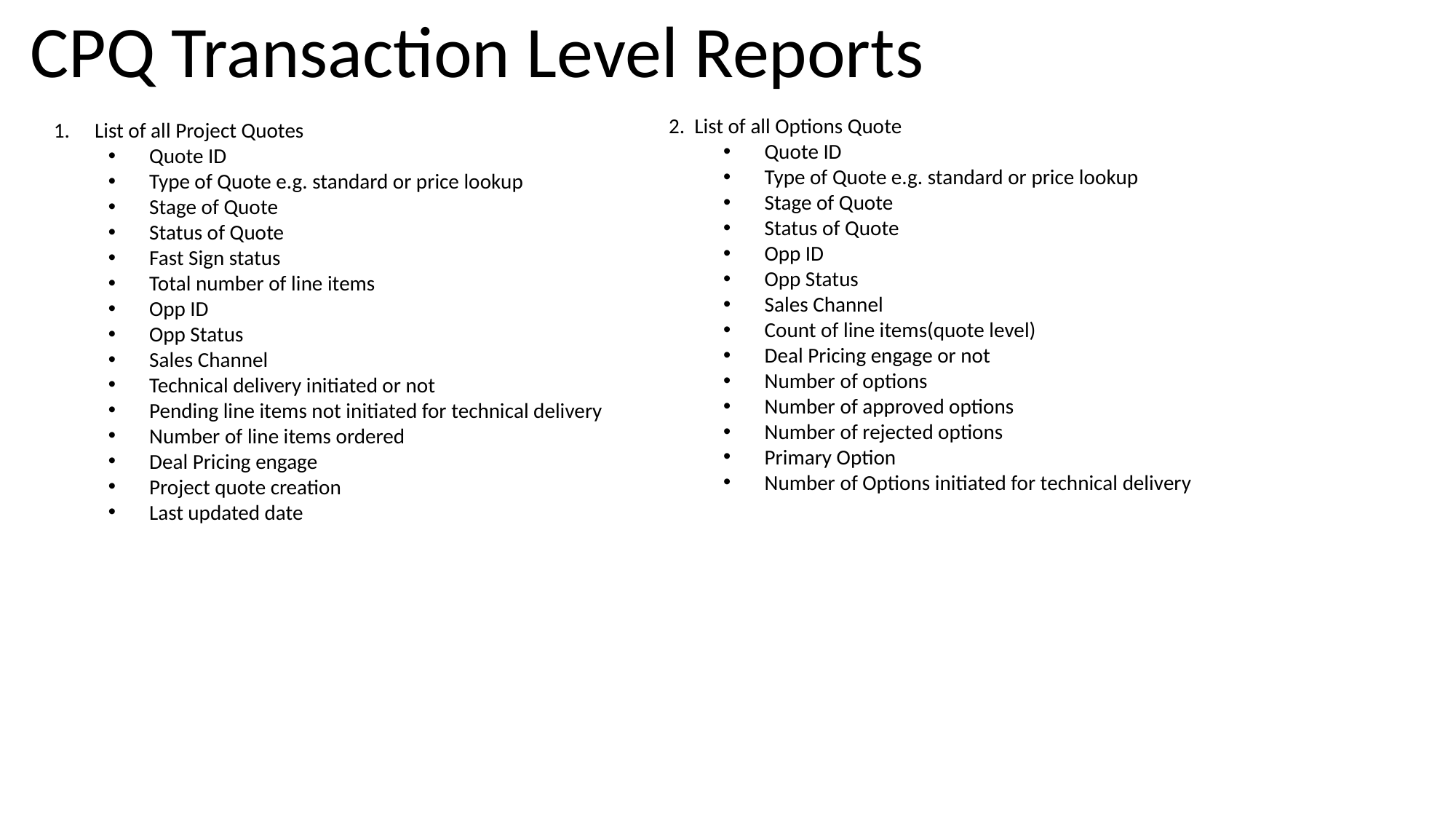

# CPQ Transaction Level Reports
2.  List of all Options Quote
Quote ID
Type of Quote e.g. standard or price lookup
Stage of Quote
Status of Quote
Opp ID
Opp Status
Sales Channel
Count of line items(quote level)
Deal Pricing engage or not
Number of options
Number of approved options
Number of rejected options
Primary Option
Number of Options initiated for technical delivery

List of all Project Quotes
Quote ID
Type of Quote e.g. standard or price lookup
Stage of Quote
Status of Quote
Fast Sign status
Total number of line items
Opp ID
Opp Status
Sales Channel
Technical delivery initiated or not
Pending line items not initiated for technical delivery
Number of line items ordered
Deal Pricing engage
Project quote creation
Last updated date